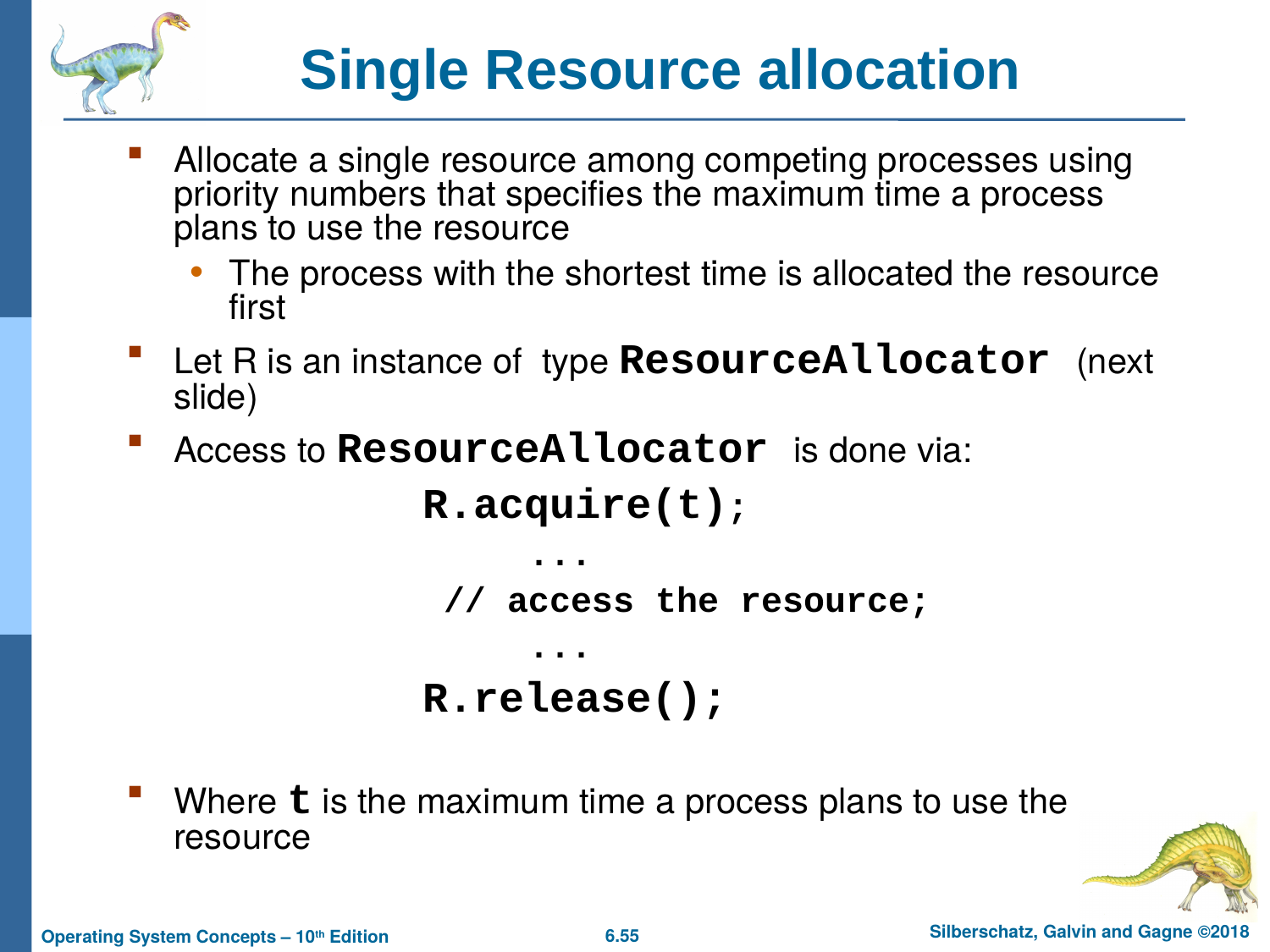

Single Resource allocation
Allocate a single resource among competing processes using priority numbers that specifies the maximum time a process plans to use the resource
The process with the shortest time is allocated the resource first
Let R is an instance of  type ResourceAllocator (next slide)
Access to ResourceAllocator is done via:
              R.acquire(t);
                   ...
               // access the resource;
                   ...
              R.release();

Where t is the maximum time a process plans to use the resource